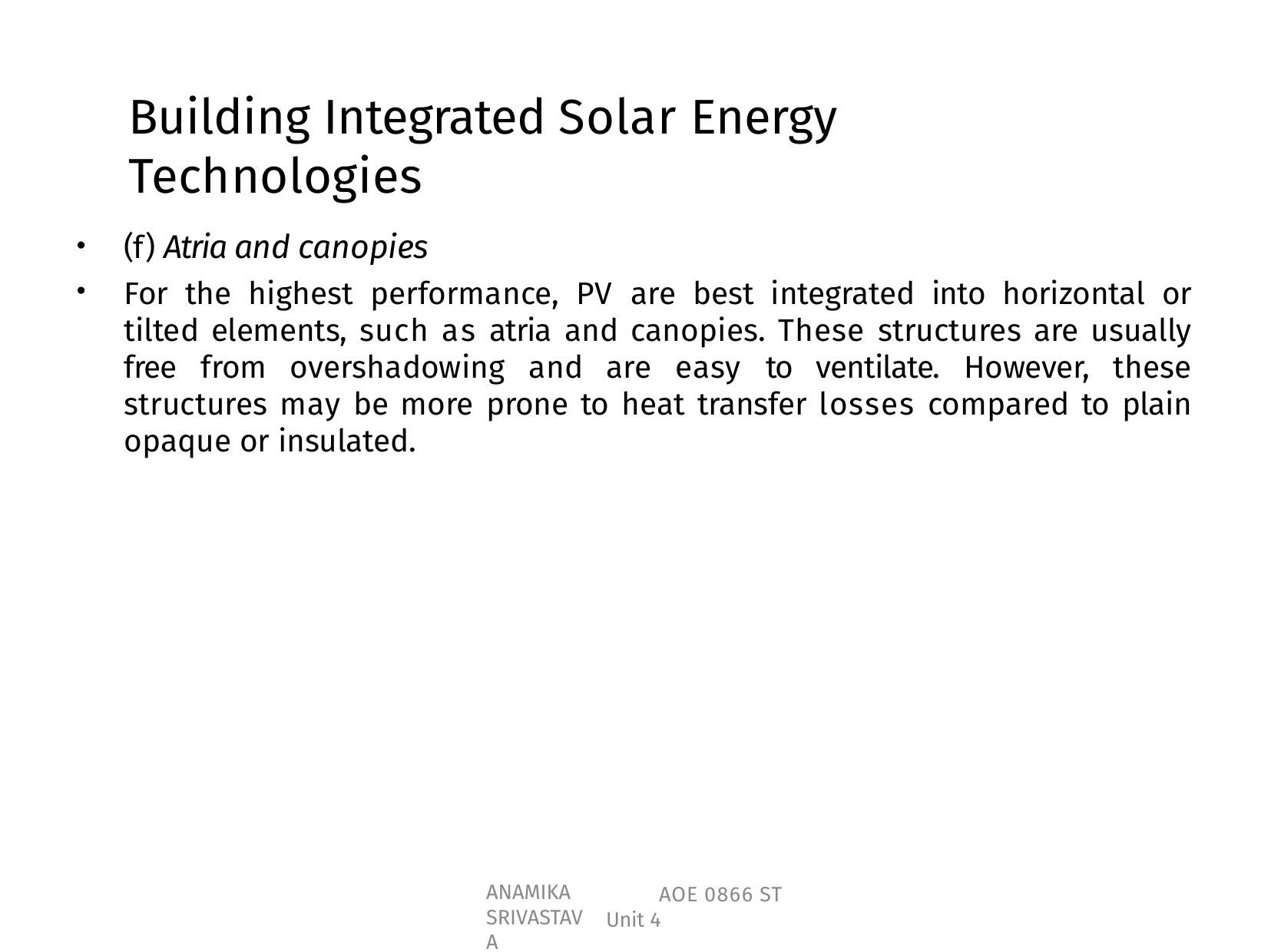

# Building Integrated Solar Energy	Technologies
•
•
(f) Atria and canopies
For the highest performance, PV are best integrated into horizontal or tilted elements, such as atria and canopies. These structures are usually free from overshadowing and are easy to ventilate. However, these structures may be more prone to heat transfer losses compared to plain opaque or insulated.
ANAMIKA SRIVASTAVA
AOE 0866 ST
Unit 4